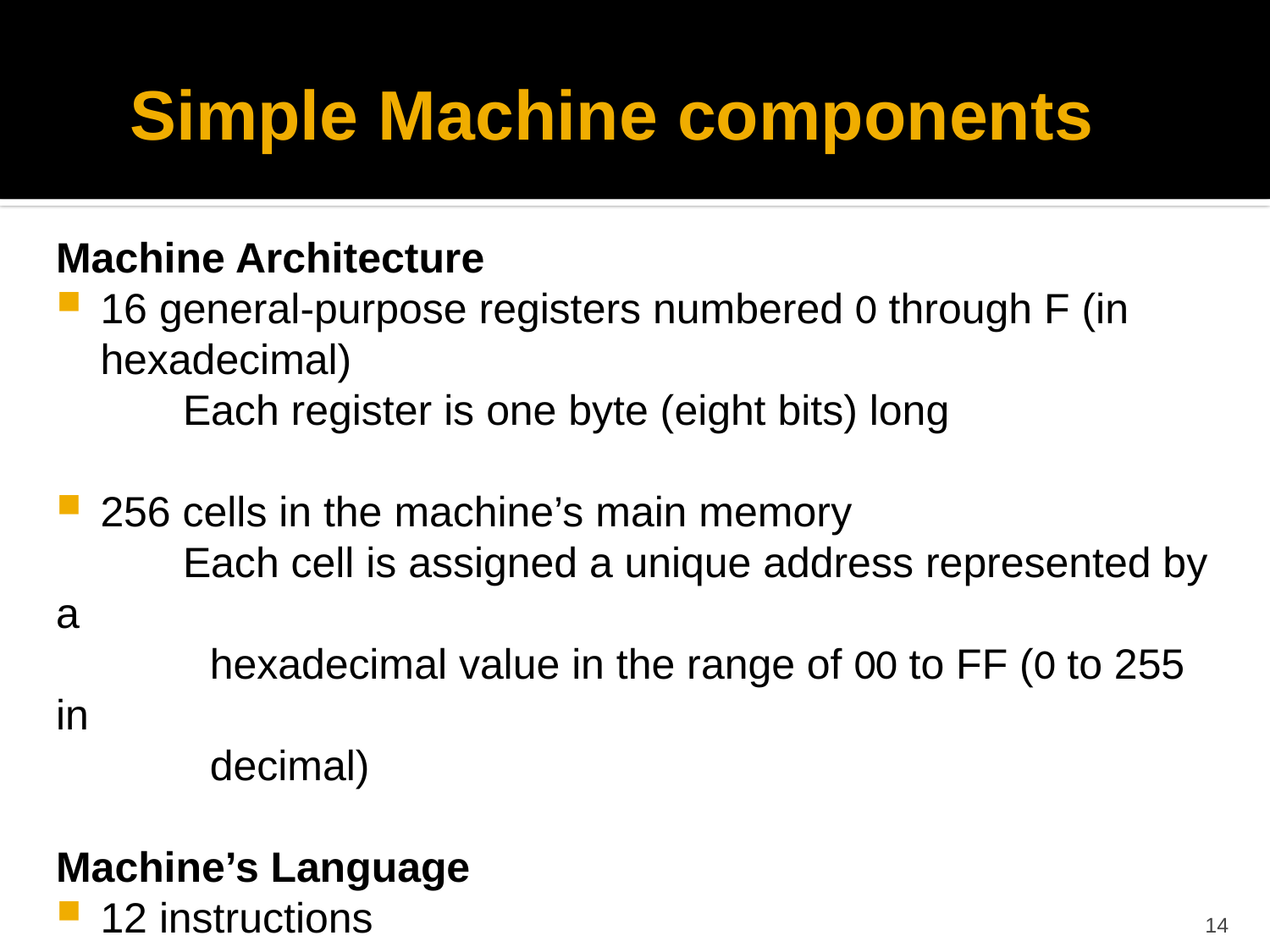

Simple Machine components
Machine Architecture
16 general-purpose registers numbered 0 through F (in hexadecimal)
	Each register is one byte (eight bits) long

256 cells in the machine’s main memory
	Each cell is assigned a unique address represented by a
             hexadecimal value in the range of 00 to FF (0 to 255 in
             decimal)

Machine’s Language
12 instructions
	Each machine instruction is two bytes long
	The first 4 bits provide the op-code
	The last 12 bits make up the operand field
14